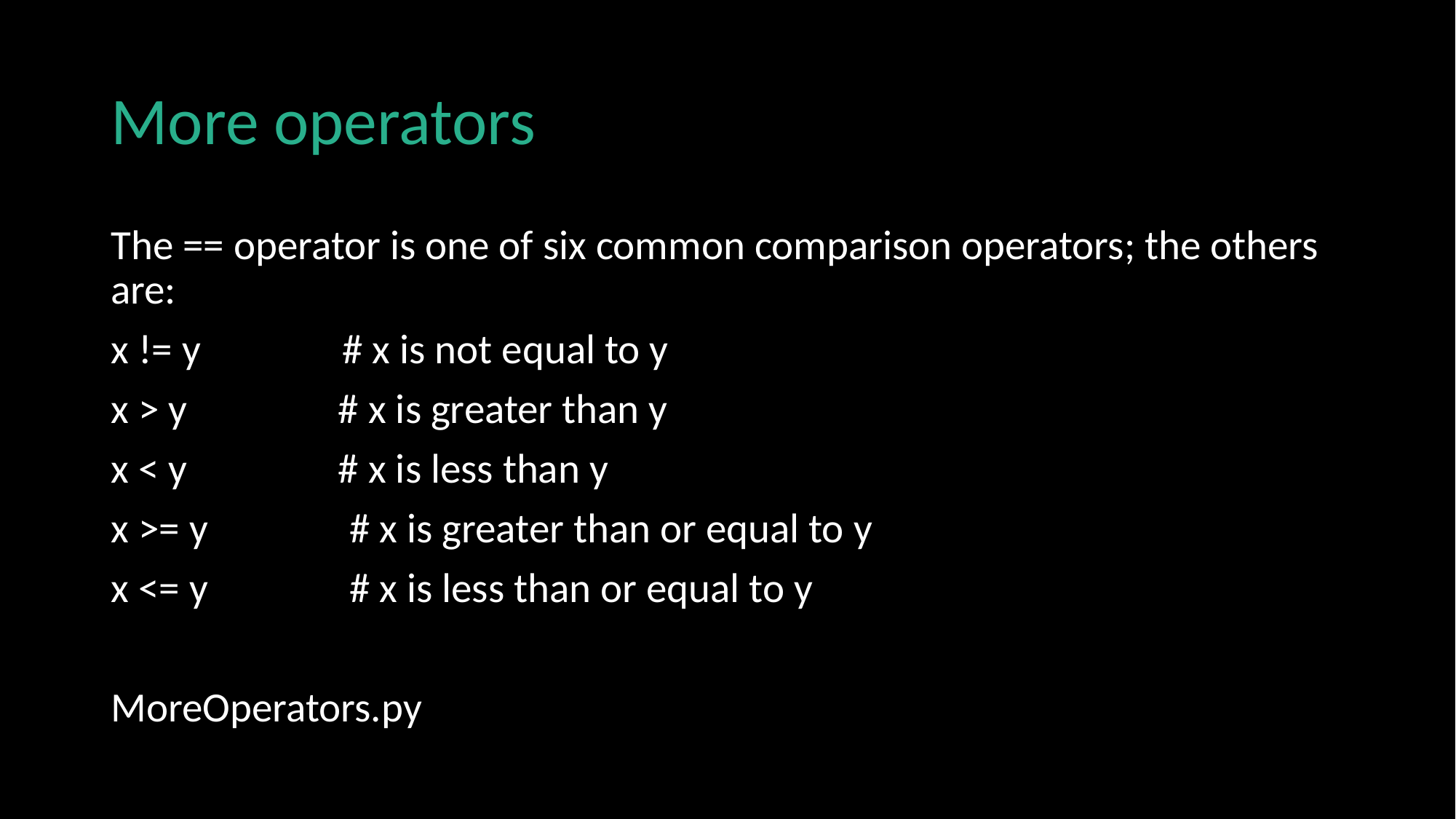

# More operators
The == operator is one of six common comparison operators; the others are:
x != y               # x is not equal to y
x > y                # x is greater than y
x < y                # x is less than y
x >= y               # x is greater than or equal to y
x <= y               # x is less than or equal to y

MoreOperators.py